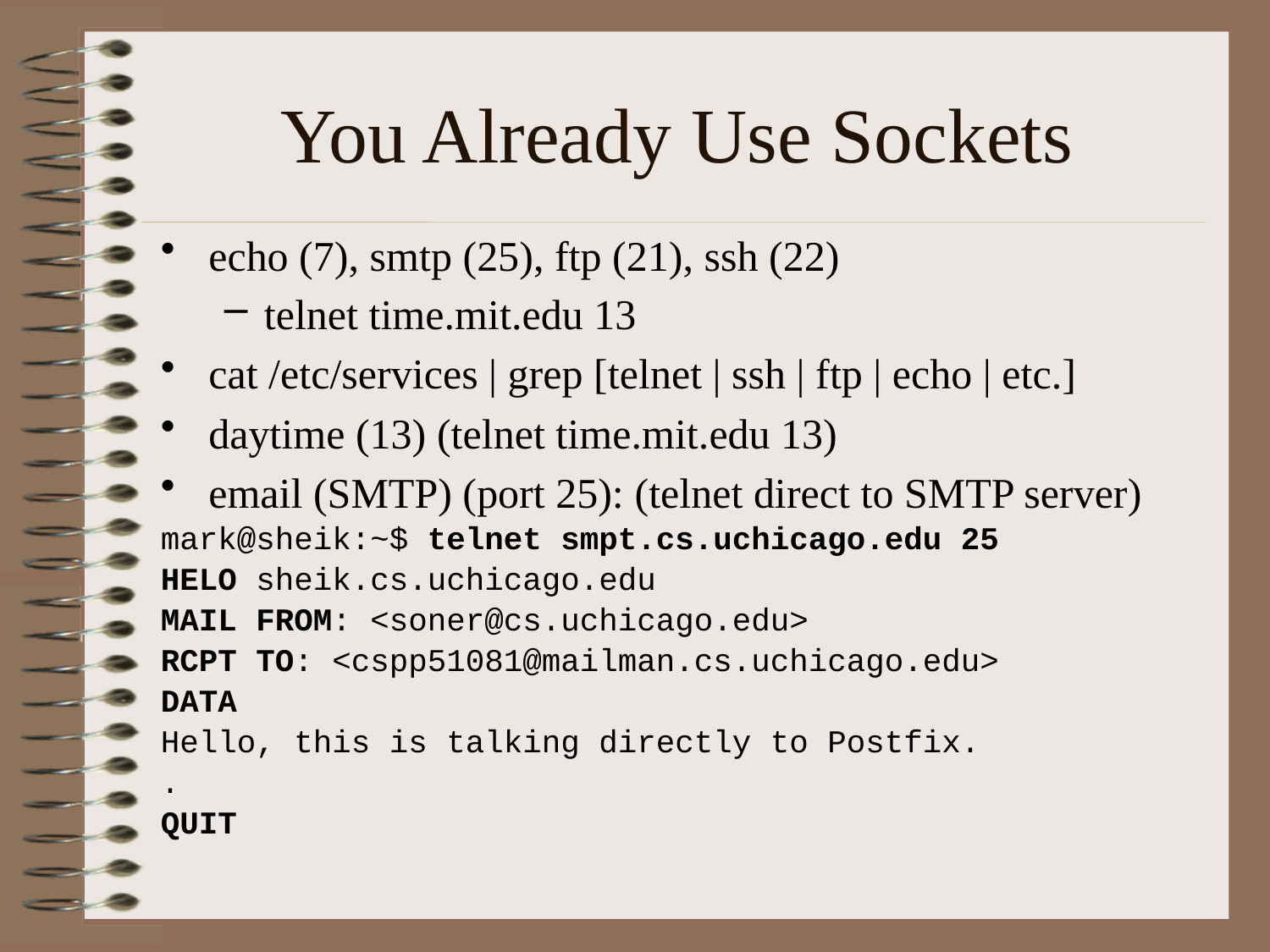

# You Already Use Sockets
echo (7), smtp (25), ftp (21), ssh (22)
telnet time.mit.edu 13
cat /etc/services | grep [telnet | ssh | ftp | echo | etc.]
daytime (13) (telnet time.mit.edu 13)
email (SMTP) (port 25): (telnet direct to SMTP server)
mark@sheik:~$ telnet smpt.cs.uchicago.edu 25
HELO sheik.cs.uchicago.edu
MAIL FROM: <soner@cs.uchicago.edu>
RCPT TO: <cspp51081@mailman.cs.uchicago.edu>
DATA
Hello, this is talking directly to Postfix.
.
QUIT